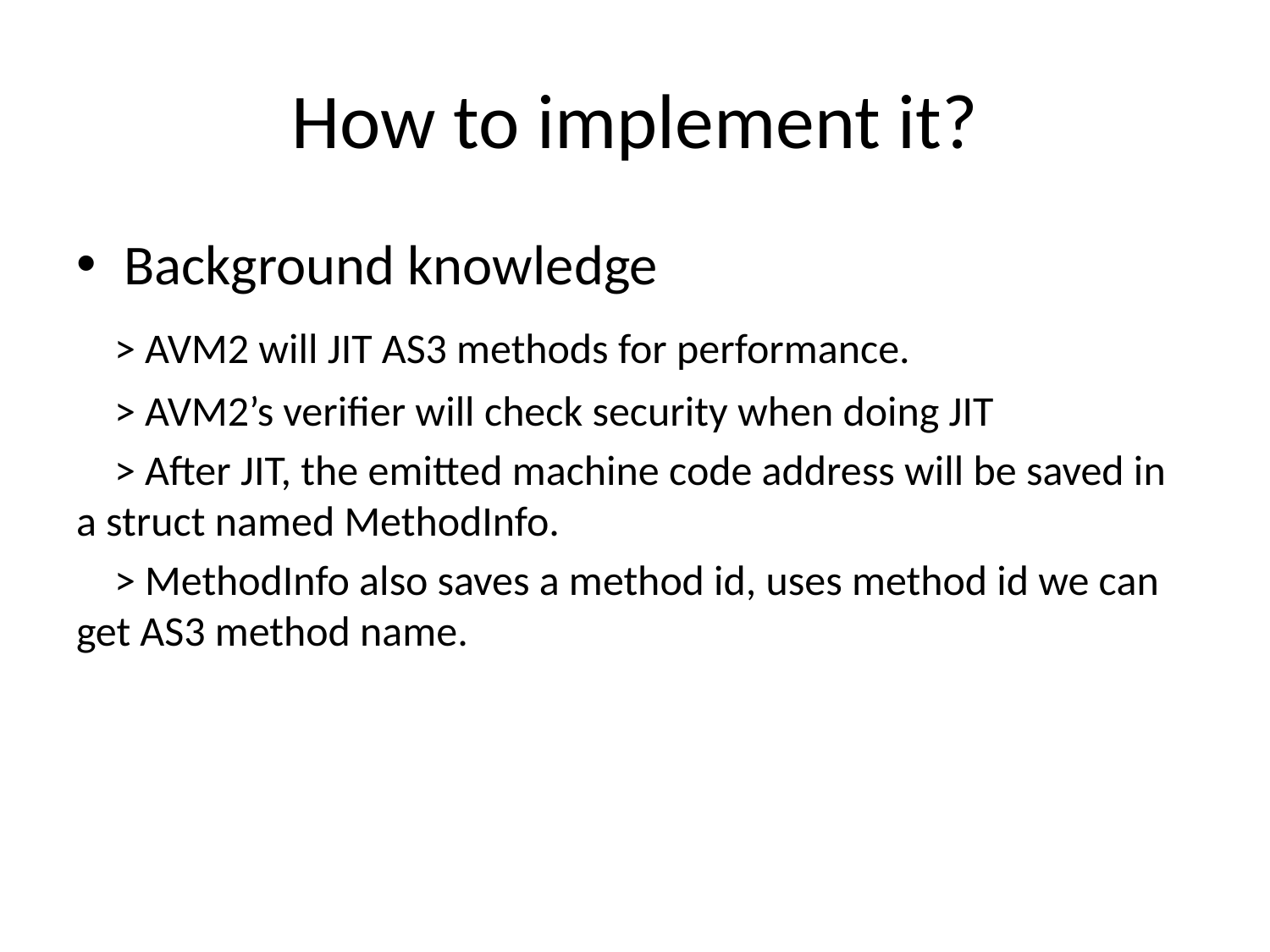

# How to implement it?
Background knowledge
   > AVM2 will JIT AS3 methods for performance.
    > AVM2’s verifier will check security when doing JIT
    > After JIT, the emitted machine code address will be saved in a struct named MethodInfo.
    > MethodInfo also saves a method id, uses method id we can get AS3 method name.